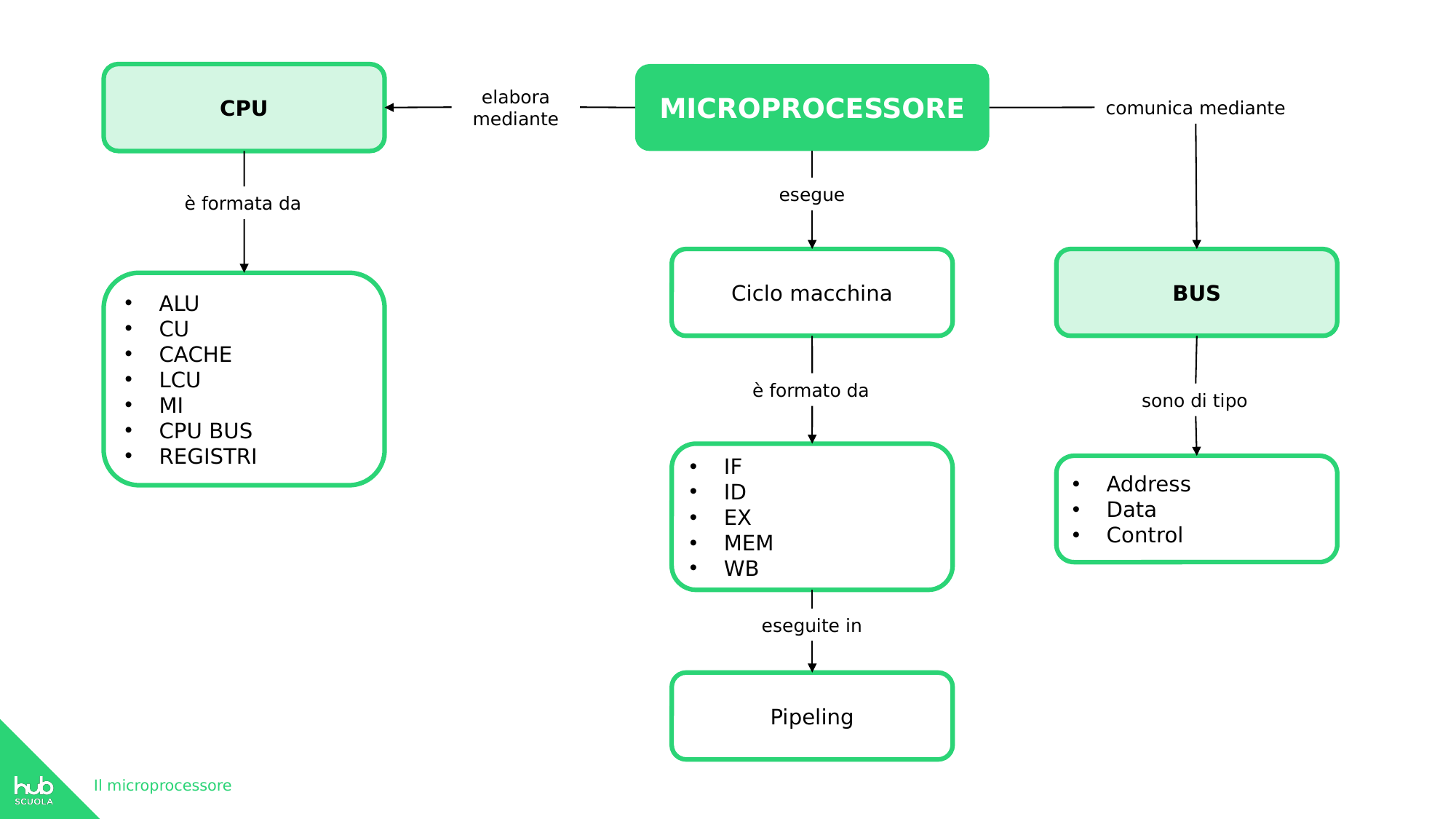

CPU
MICROPROCESSORE
elabora mediante
comunica mediante
esegue
è formata da
BUS
Ciclo macchina
ALU
CU
CACHE
LCU
MI
CPU BUS
REGISTRI
è formato da
sono di tipo
IF
ID
EX
MEM
WB
Address
Data
Control
eseguite in
Pipeling